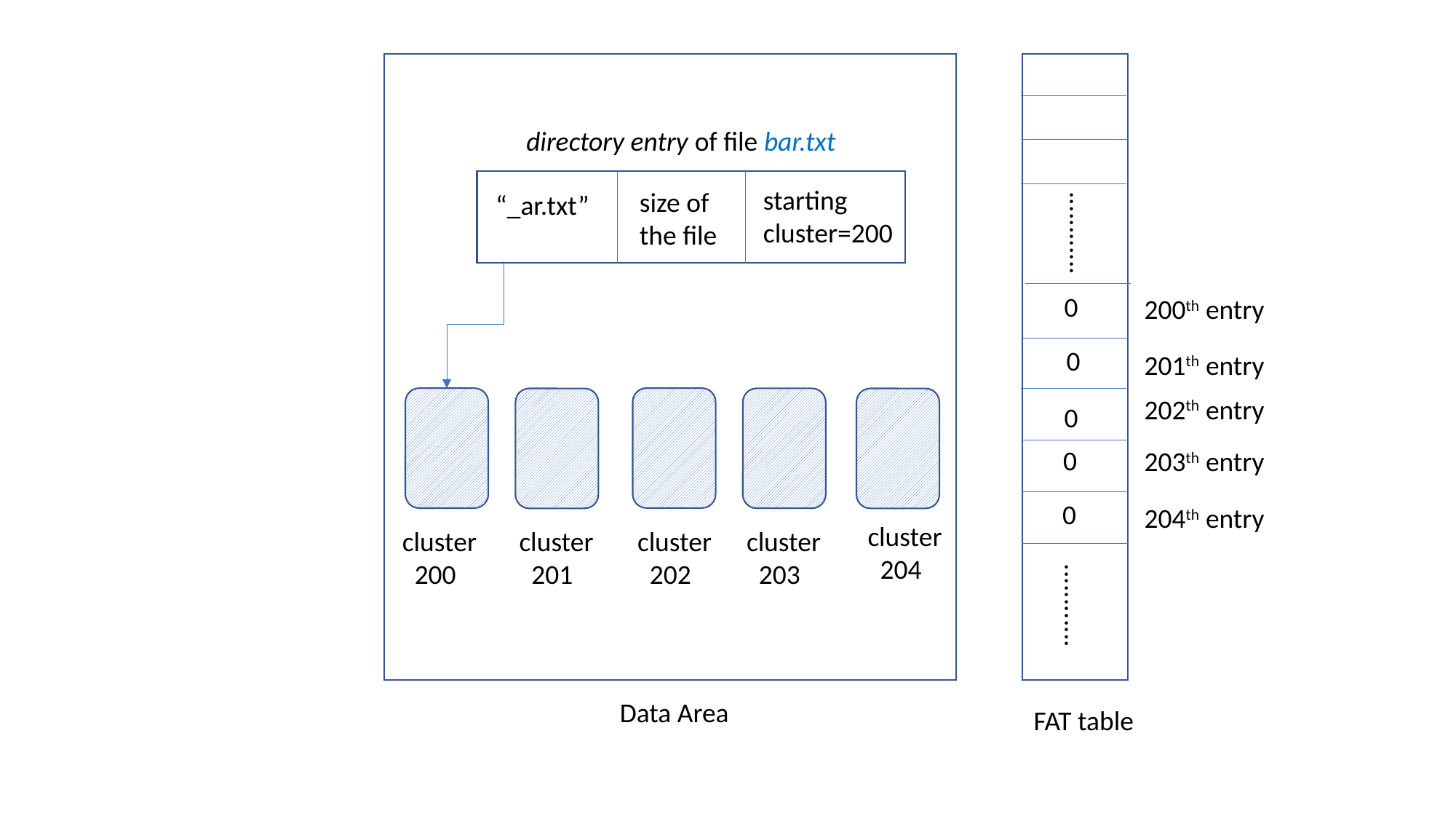

directory entry of file bar.txt

starting
cluster=200
size of
the file
“_ar.txt”
............
0
200th entry
0
201th entry
202th entry

0
 0
203th entry
0
204th entry
cluster
  204
cluster
  202
cluster
  203
cluster
  201
cluster
  200
............
Data Area
FAT table